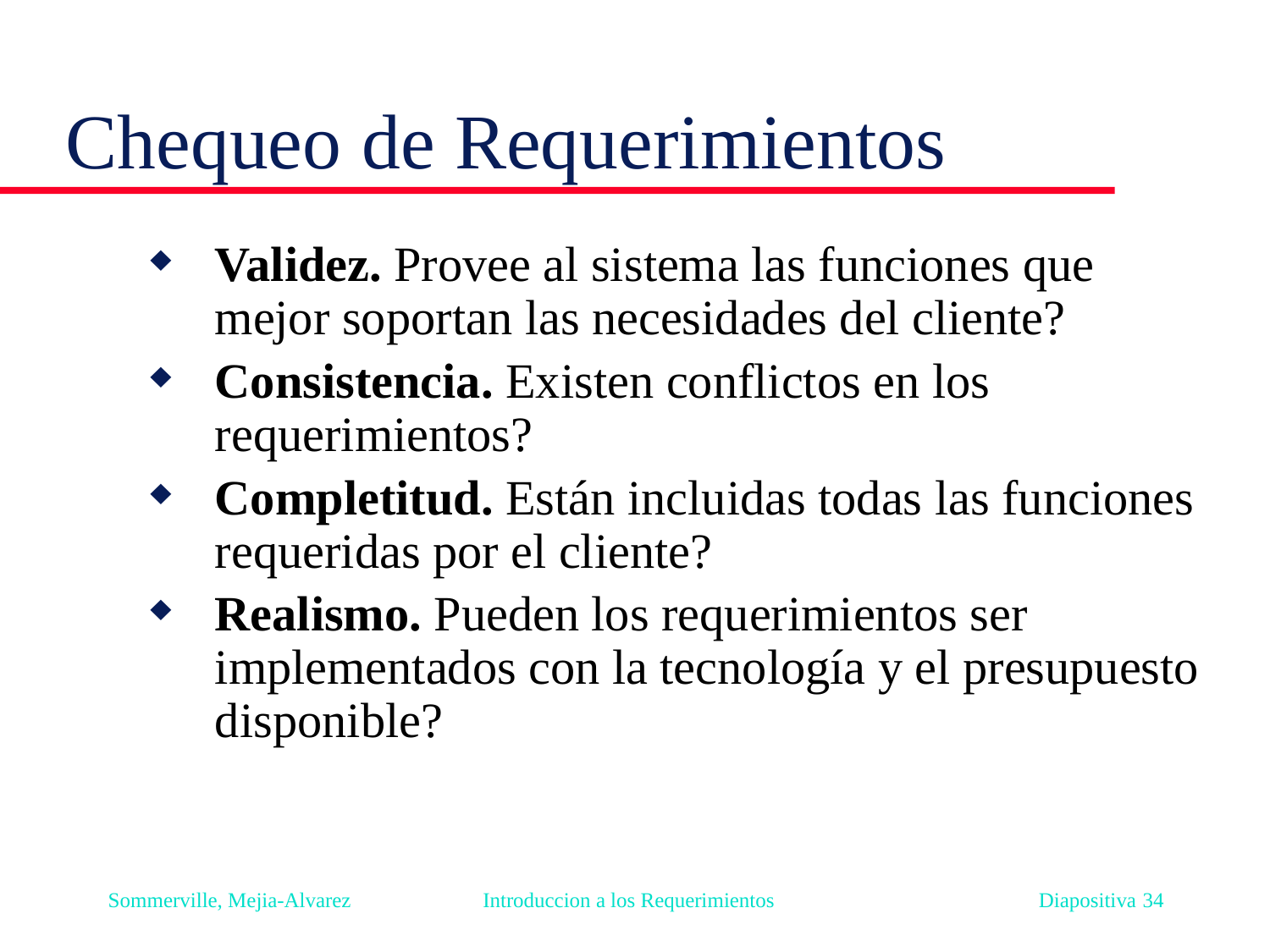

# Chequeo de Requerimientos
Validez. Provee al sistema las funciones que mejor soportan las necesidades del cliente?
Consistencia. Existen conflictos en los requerimientos?
Completitud. Están incluidas todas las funciones requeridas por el cliente?
Realismo. Pueden los requerimientos ser implementados con la tecnología y el presupuesto disponible?
Sommerville, Mejia-Alvarez                         Introduccion a los Requerimientos                                                  Diapositiva 34